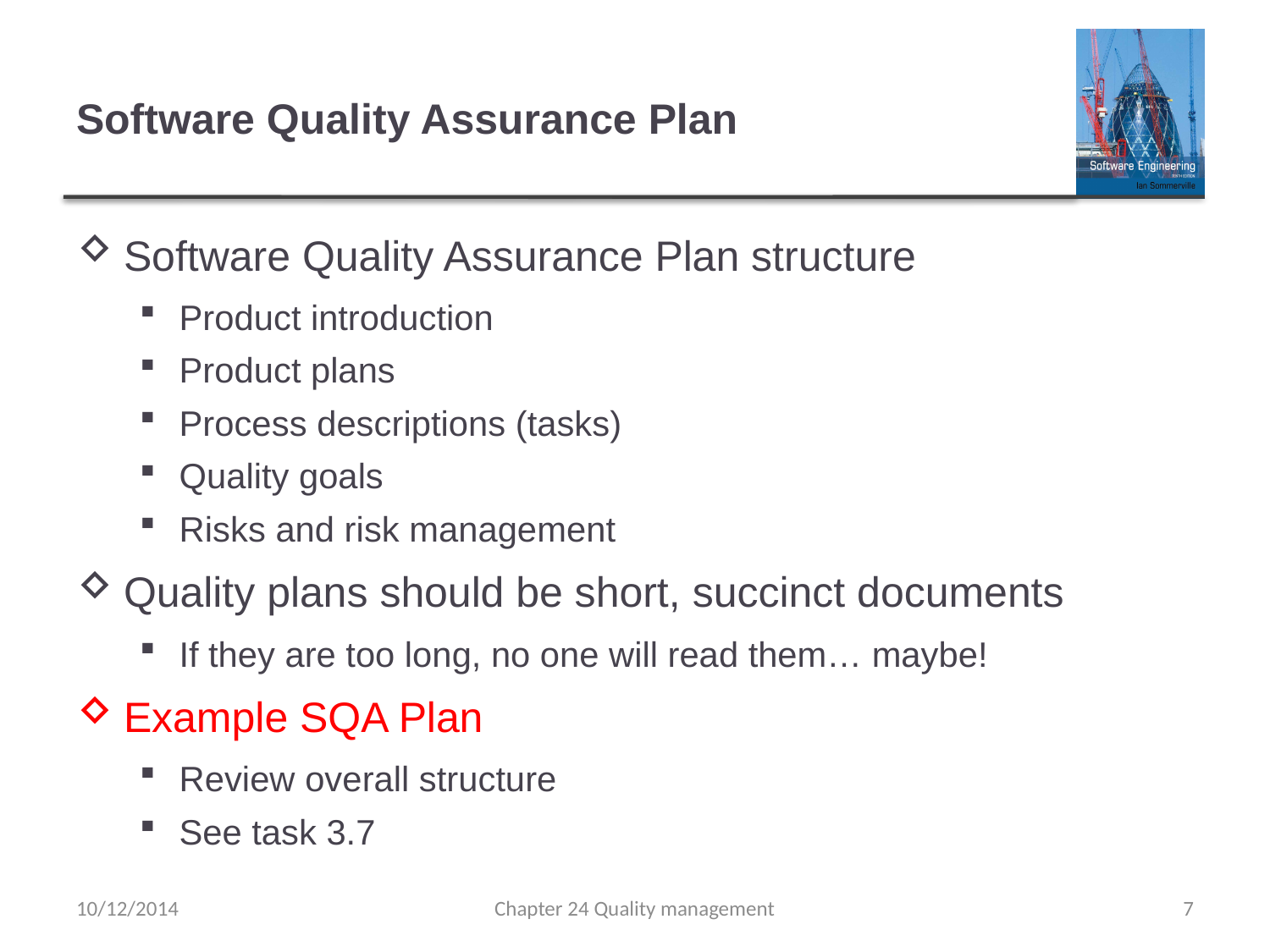

# Software Quality Assurance Plan
Software Quality Assurance Plan structure
Product introduction
Product plans
Process descriptions (tasks)
Quality goals
Risks and risk management
Quality plans should be short, succinct documents
If they are too long, no one will read them… maybe!
Example SQA Plan
Review overall structure
See task 3.7
10/12/2014
Chapter 24 Quality management
7